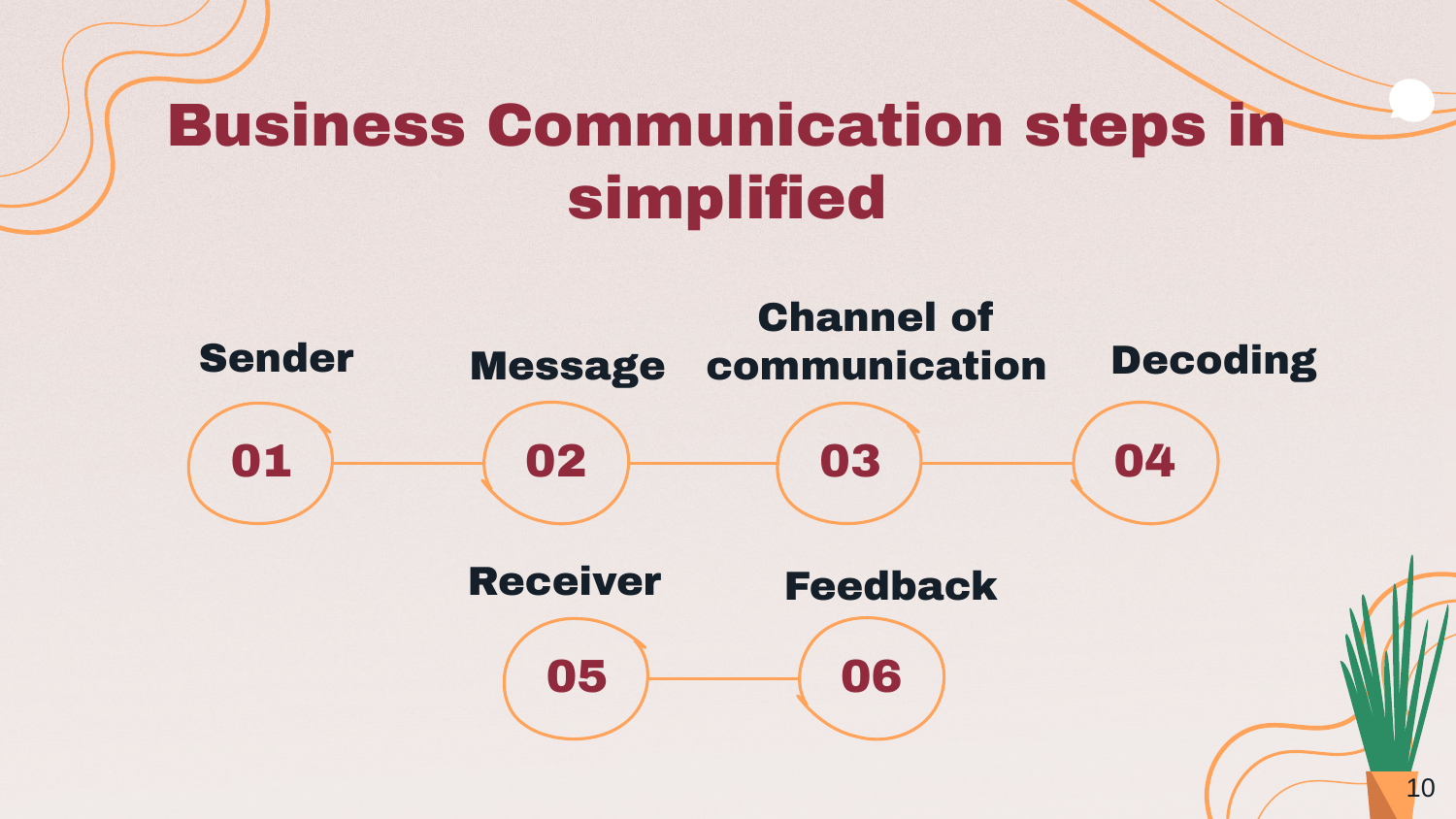

# Business Communication steps in simplified

Sender
Decoding
Message
Channel of communication

01
02
03
04

Receiver
Feedback

05
06
10